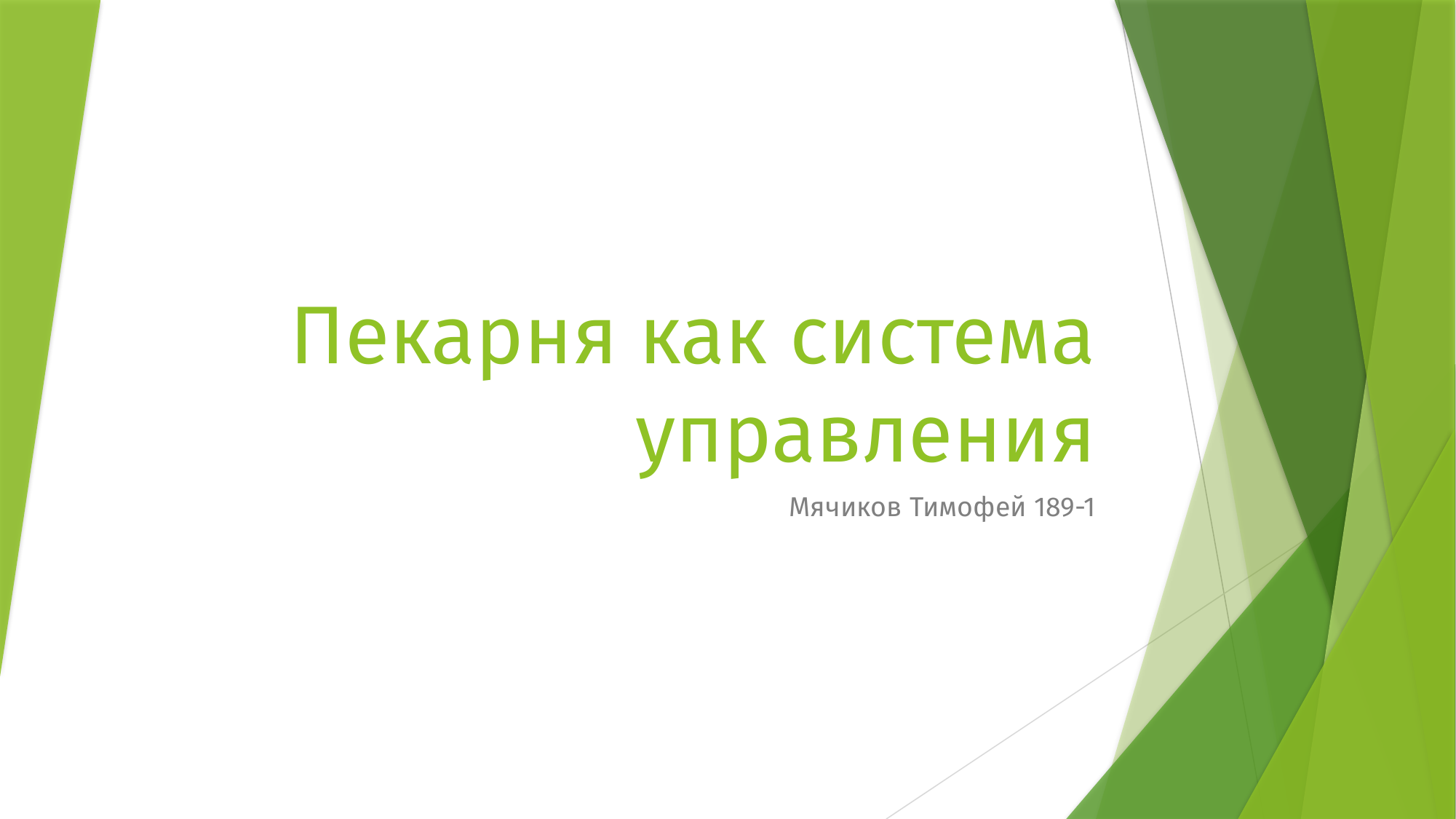

# Пекарня как система управления
Мячиков Тимофей 189-1